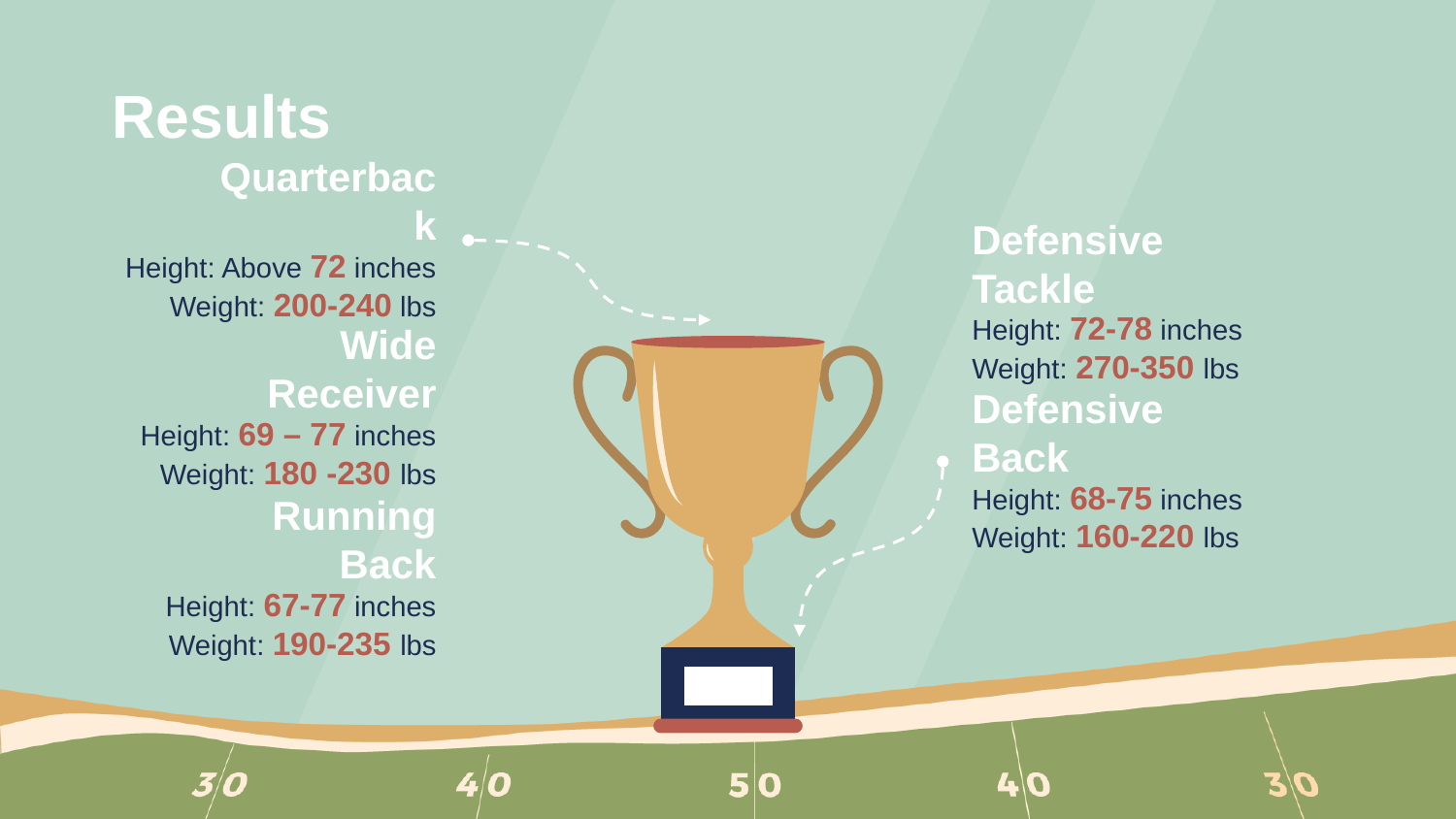

# Results
Quarterback
Defensive Tackle
Height: Above 72 inches
Weight: 200-240 lbs
Height: 72-78 inches
Weight: 270-350 lbs

Wide Receiver
Defensive Back
Height: 69 – 77 inches
Weight: 180 -230 lbs
Height: 68-75 inches
Weight: 160-220 lbs
Running Back
Height: 67-77 inches
Weight: 190-235 lbs